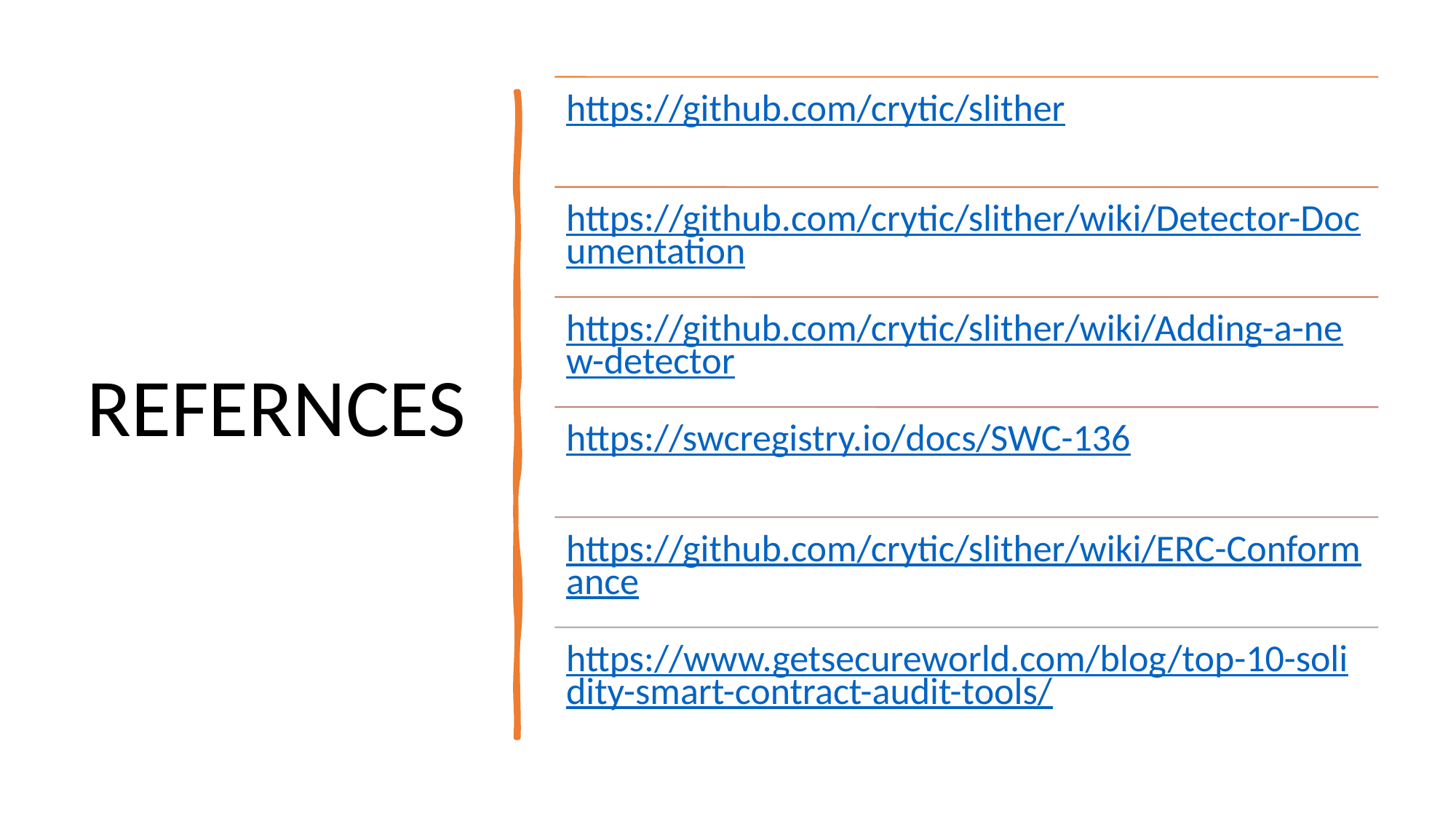

https://github.com/crytic/slither
https://github.com/crytic/slither/wiki/Detector-Documentation
https://github.com/crytic/slither/wiki/Adding-a-new-detector
https://swcregistry.io/docs/SWC-136
https://github.com/crytic/slither/wiki/ERC-Conformance
https://www.getsecureworld.com/blog/top-10-solidity-smart-contract-audit-tools/
# REFERNCES